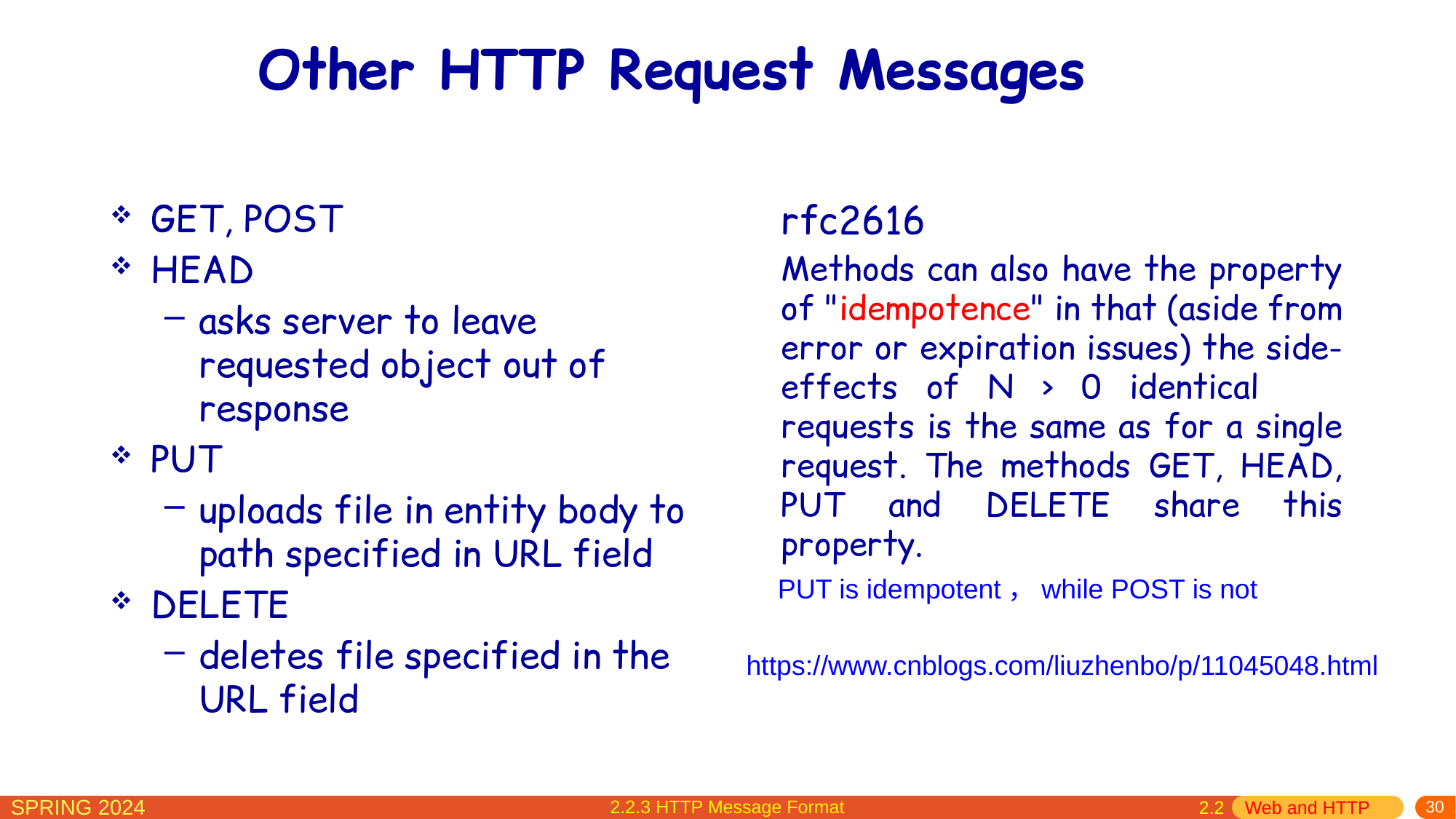

Other HTTP Request Messages
GET, POST
HEAD
asks server to leave requested object out of response
PUT
uploads file in entity body to path specified in URL field
DELETE
deletes file specified in the URL field

rfc2616
Methods can also have the property of "idempotence" in that (aside from error or expiration issues) the side-effects of N > 0 identical    requests is the same as for a single request. The methods GET, HEAD, PUT and DELETE share this property.
PUT is idempotent，while POST is not
https://www.cnblogs.com/liuzhenbo/p/11045048.html
2.2.3 HTTP Message Format
 2.2    Web and HTTP